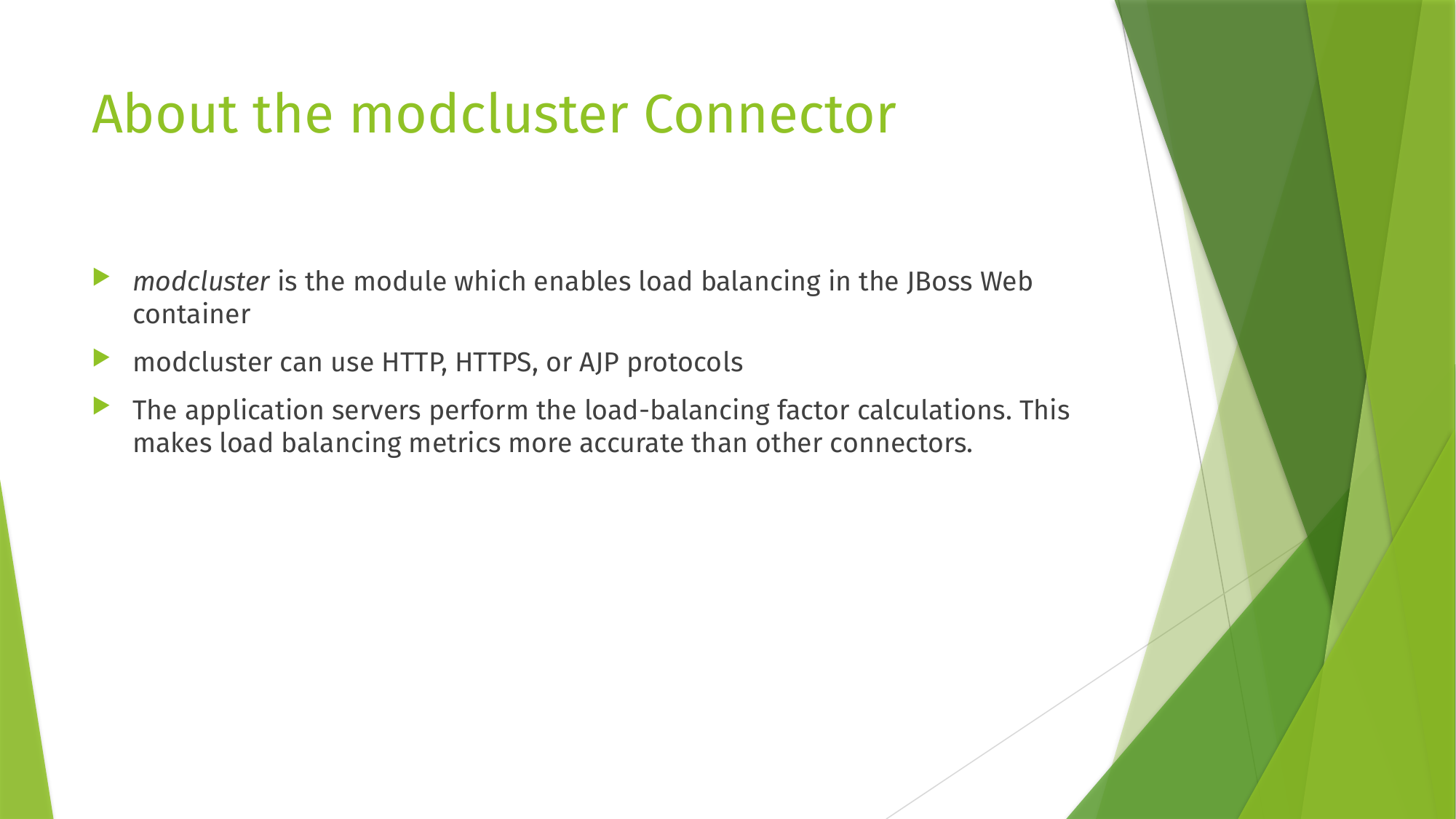

# About the modcluster Connector
modcluster is the module which enables load balancing in the JBoss Web container
modcluster can use HTTP, HTTPS, or AJP protocols
The application servers perform the load-balancing factor calculations. This makes load balancing metrics more accurate than other connectors.